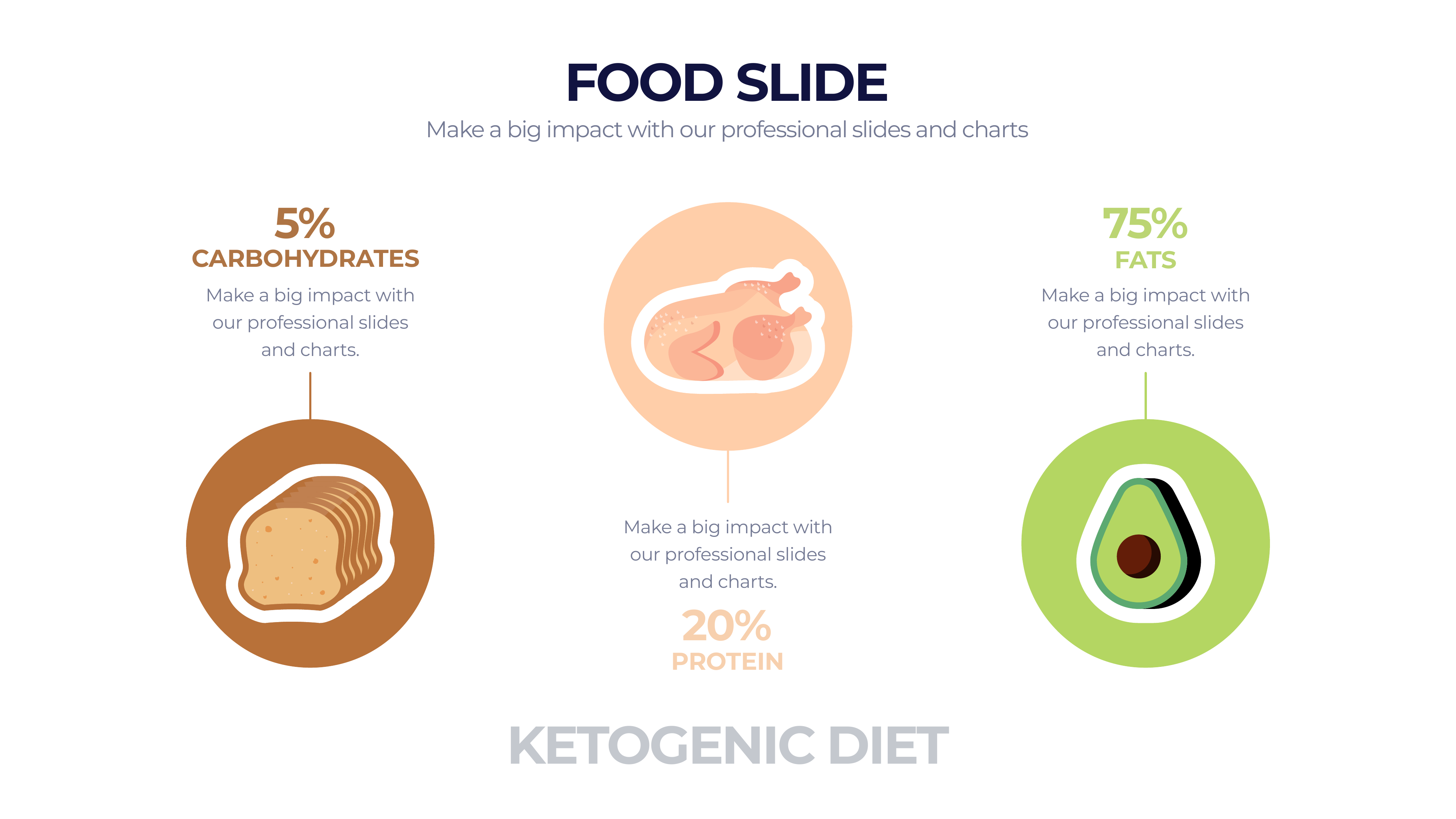

FOOD SLIDE
Make a big impact with our professional slides and charts
5%
75%

CARBOHYDRATES
FATS

Make a big impact with our professional slides and charts.
Make a big impact with our professional slides and charts.

Make a big impact with our professional slides and charts.
20%
PROTEIN
KETOGENIC DIET